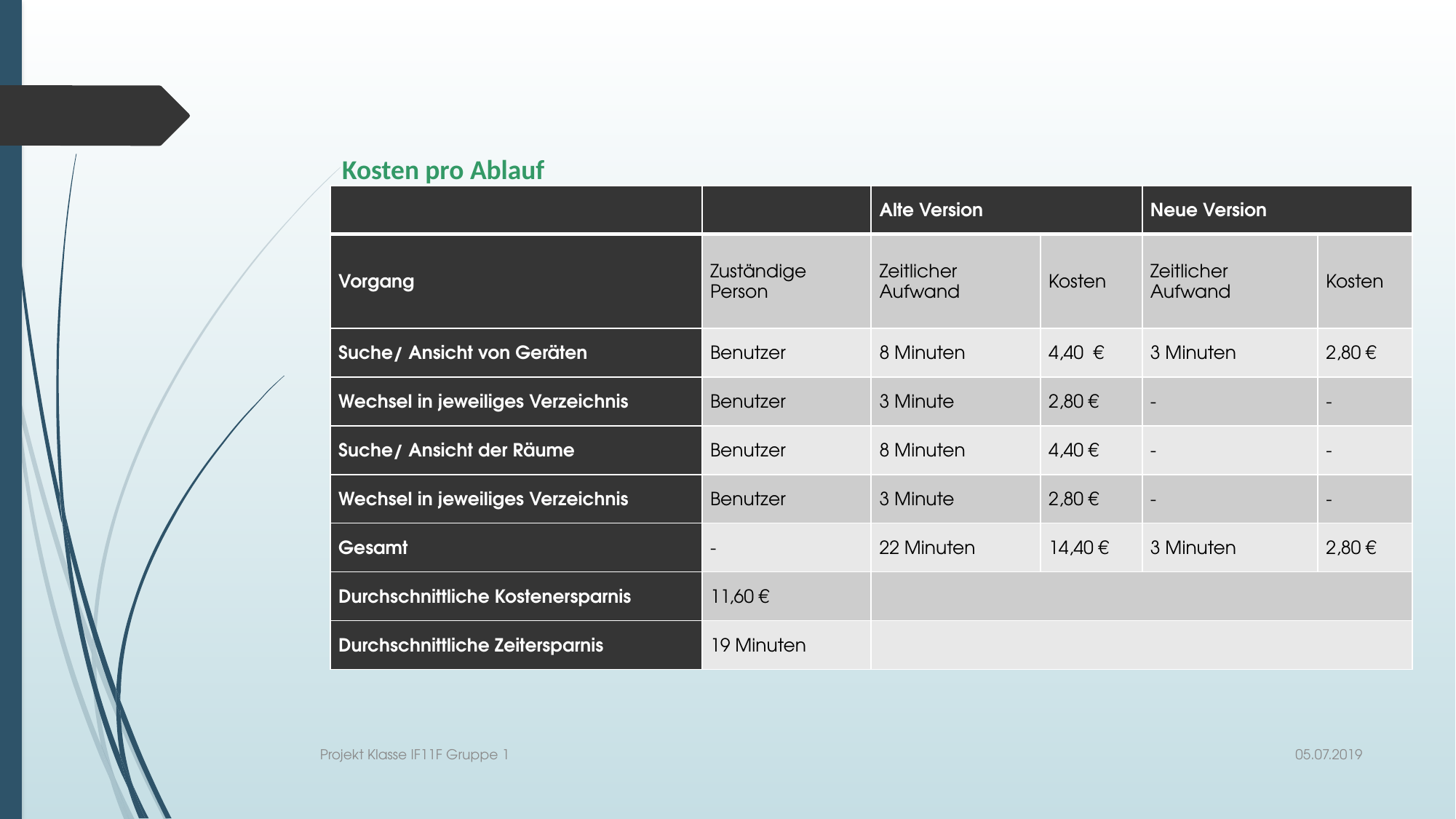

Kosten pro Ablauf
|  |  | Alte Version |  | Neue Version |  |
| --- | --- | --- | --- | --- | --- |
| Vorgang | Zuständige Person | Zeitlicher Aufwand | Kosten | Zeitlicher Aufwand | Kosten |
| Suche/ Ansicht von Geräten | Benutzer | 8 Minuten | 4,40 € | 3 Minuten | 2,80 € |
| Wechsel in jeweiliges Verzeichnis | Benutzer | 3 Minute | 2,80 € | - | - |
| Suche/ Ansicht der Räume | Benutzer | 8 Minuten | 4,40 € | - | - |
| Wechsel in jeweiliges Verzeichnis | Benutzer | 3 Minute | 2,80 € | - | - |
| Gesamt | - | 22 Minuten | 14,40 € | 3 Minuten | 2,80 € |
| Durchschnittliche Kostenersparnis | 11,60 € |  |  |  |  |
| Durchschnittliche Zeitersparnis | 19 Minuten |  |  |  |  |
05.07.2019
Projekt Klasse IF11F Gruppe 1